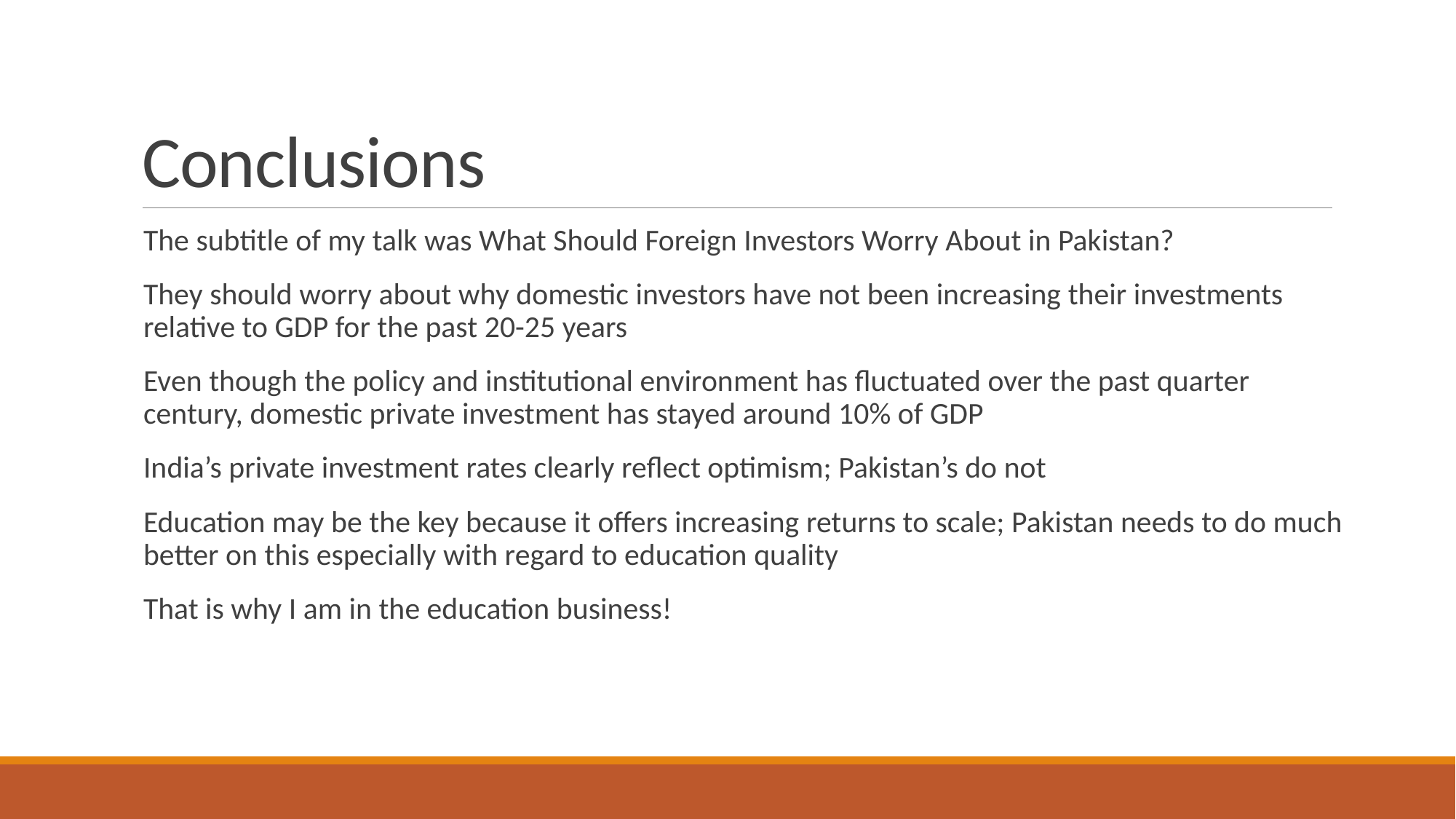

# Conclusions
The subtitle of my talk was What Should Foreign Investors Worry About in Pakistan?
They should worry about why domestic investors have not been increasing their investments relative to GDP for the past 20-25 years
Even though the policy and institutional environment has fluctuated over the past quarter century, domestic private investment has stayed around 10% of GDP
India’s private investment rates clearly reflect optimism; Pakistan’s do not
Education may be the key because it offers increasing returns to scale; Pakistan needs to do much better on this especially with regard to education quality
That is why I am in the education business!